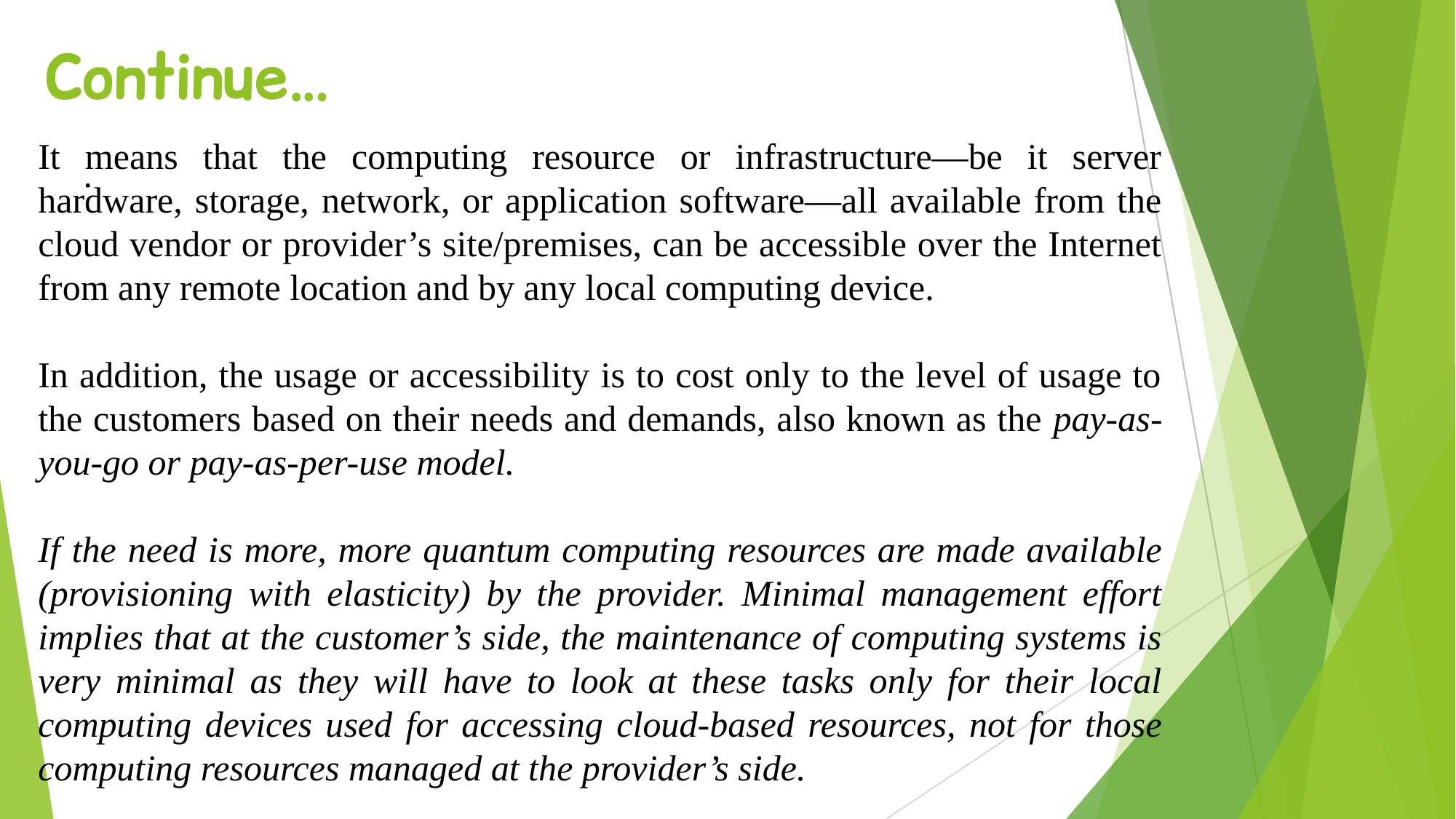

# Continue…
It means that the computing resource or infrastructure—be it server hardware, storage, network, or application software—all available from the cloud vendor or provider’s site/premises, can be accessible over the Internet from any remote location and by any local computing device.

In addition, the usage or accessibility is to cost only to the level of usage to the customers based on their needs and demands, also known as the pay-as-you-go or pay-as-per-use model.

If the need is more, more quantum computing resources are made available (provisioning with elasticity) by the provider. Minimal management effort implies that at the customer’s side, the maintenance of computing systems is very minimal as they will have to look at these tasks only for their local computing devices used for accessing cloud-based resources, not for those computing resources managed at the provider’s side.
.